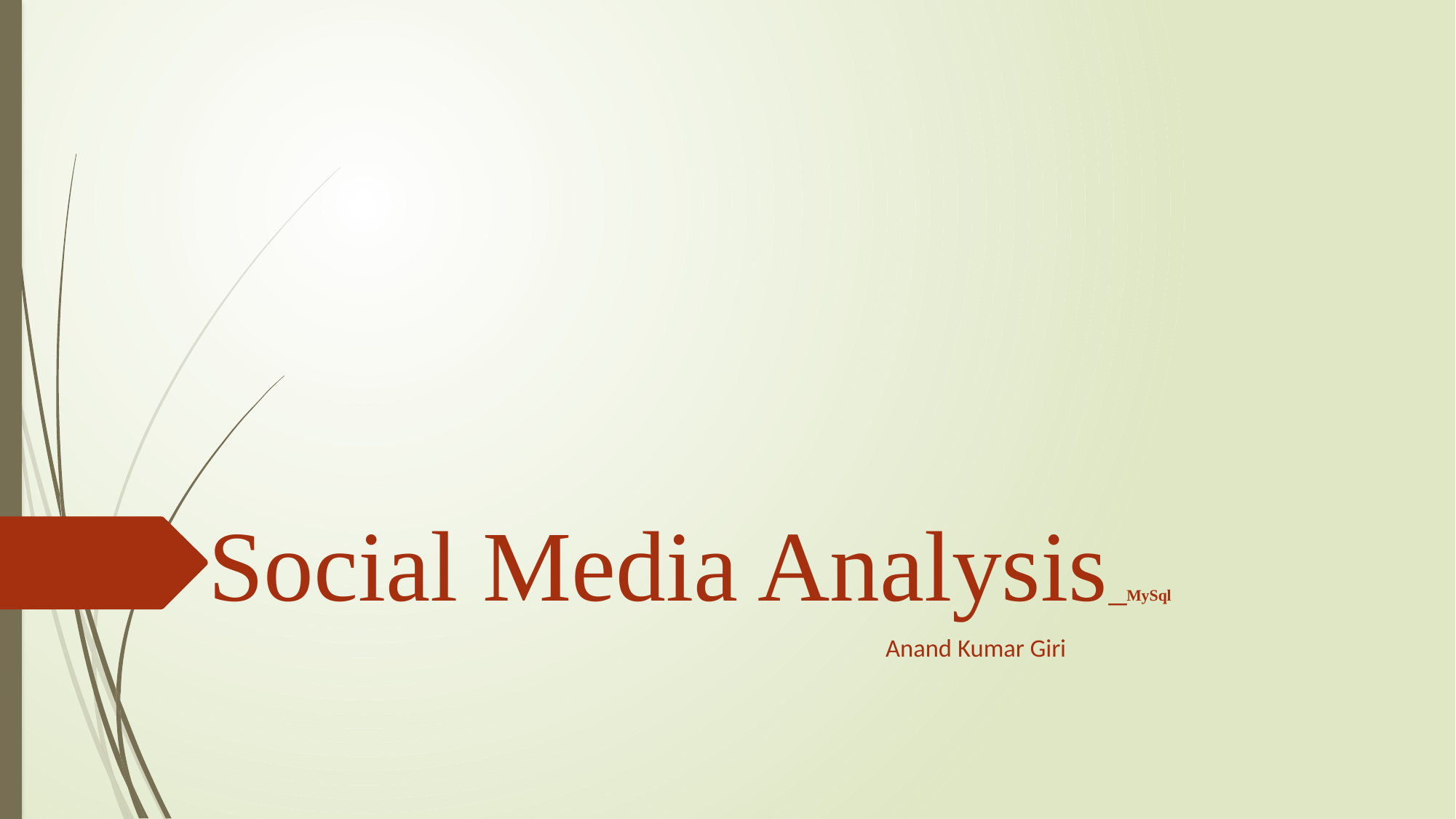

# Social Media Analysis_MySql
	 Anand Kumar Giri